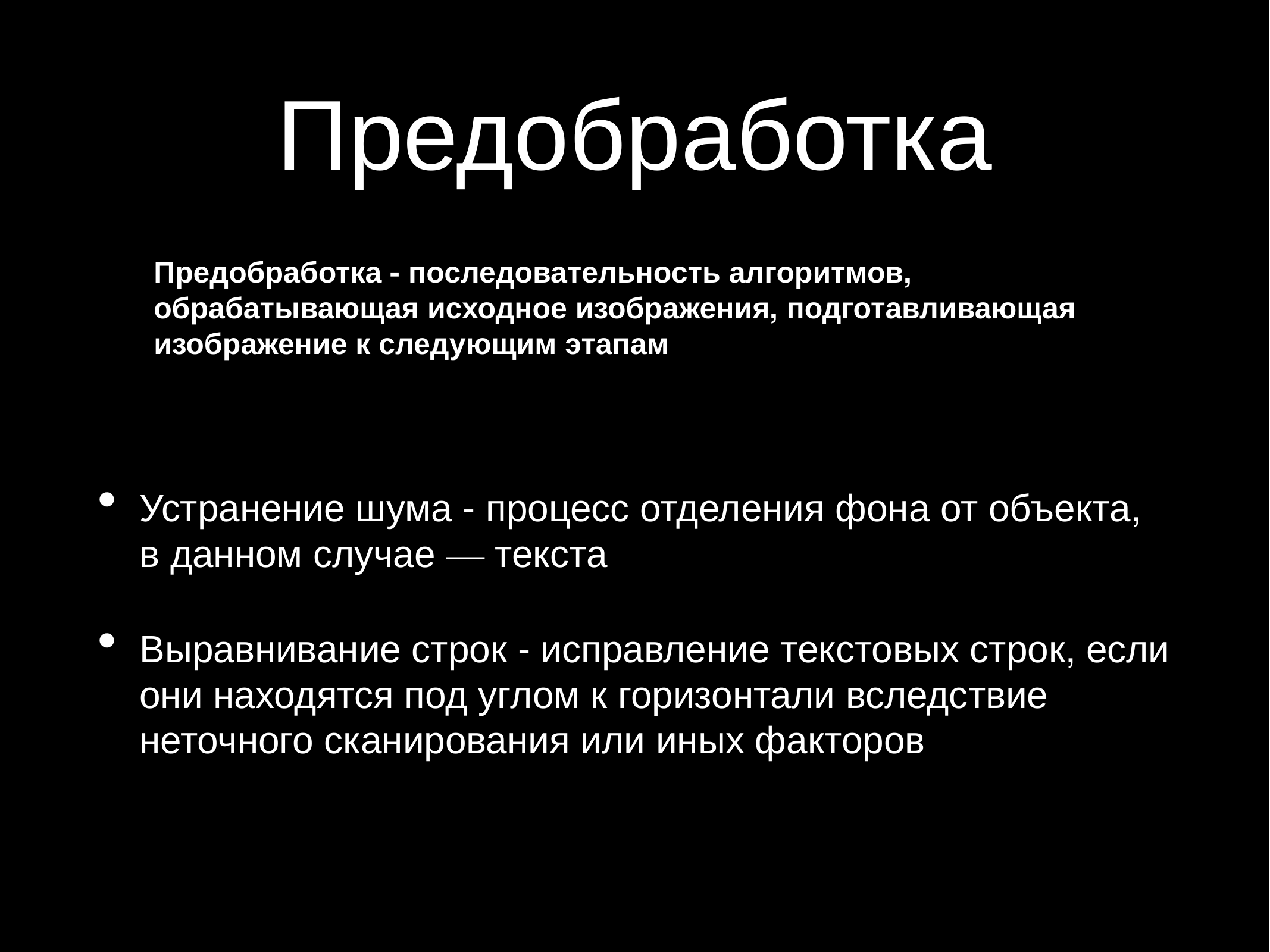

# Предобработка
Предобработка - последовательность алгоритмов, обрабатывающая исходное изображения, подготавливающая изображение к следующим этапам
Устранение шума - процесс отделения фона от объекта, в данном случае — текста
Выравнивание строк - исправление текстовых строк, если они находятся под углом к горизонтали вследствие неточного сканирования или иных факторов